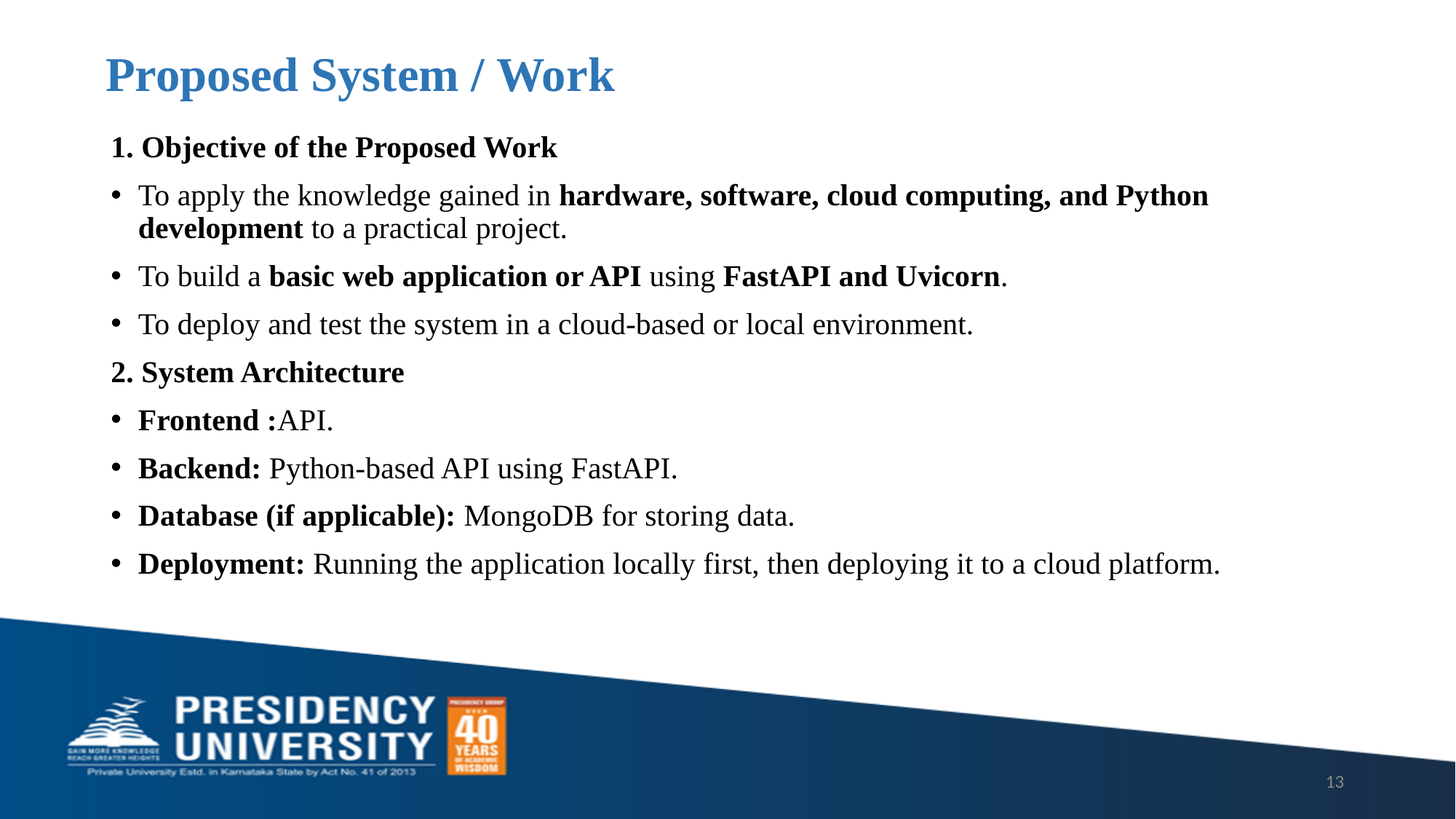

# Proposed System / Work
1. Objective of the Proposed Work
To apply the knowledge gained in hardware, software, cloud computing, and Python development to a practical project.
To build a basic web application or API using FastAPI and Uvicorn.
To deploy and test the system in a cloud-based or local environment.
2. System Architecture
Frontend :API.
Backend: Python-based API using FastAPI.
Database (if applicable): MongoDB for storing data.
Deployment: Running the application locally first, then deploying it to a cloud platform.

13